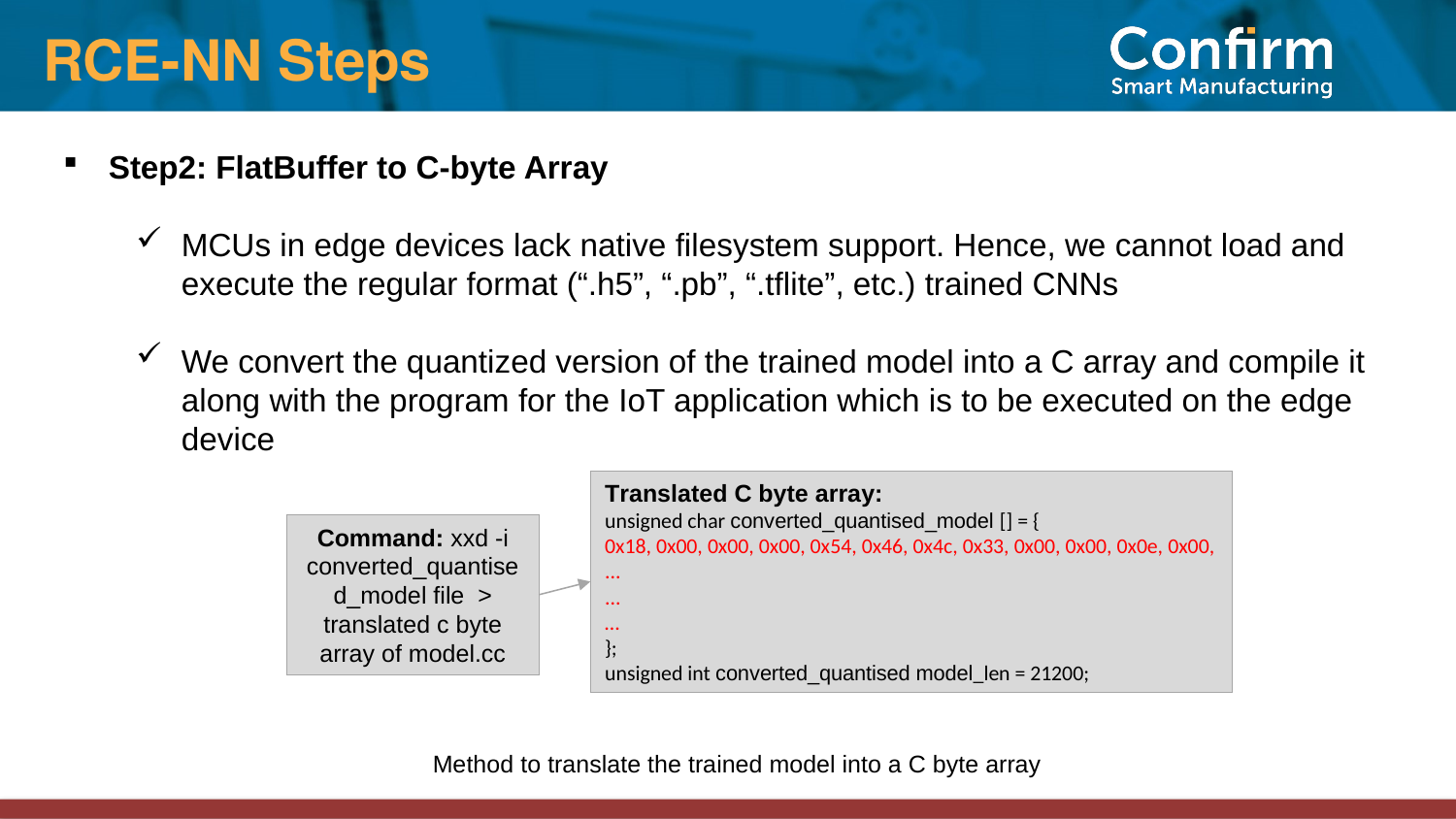

RCE-NN Steps
Step2: FlatBuffer to C-byte Array

MCUs in edge devices lack native filesystem support. Hence, we cannot load and execute the regular format (“.h5”, “.pb”, “.tflite”, etc.) trained CNNs

We convert the quantized version of the trained model into a C array and compile it along with the program for the IoT application which is to be executed on the edge device
Translated C byte array:
unsigned char converted_quantised_model [] = {
0x18, 0x00, 0x00, 0x00, 0x54, 0x46, 0x4c, 0x33, 0x00, 0x00, 0x0e, 0x00,
...
...
…
};
unsigned int converted_quantised model_len = 21200;
Command: xxd -i converted_quantised_model file  > translated c byte array of model.cc
Method to translate the trained model into a C byte array